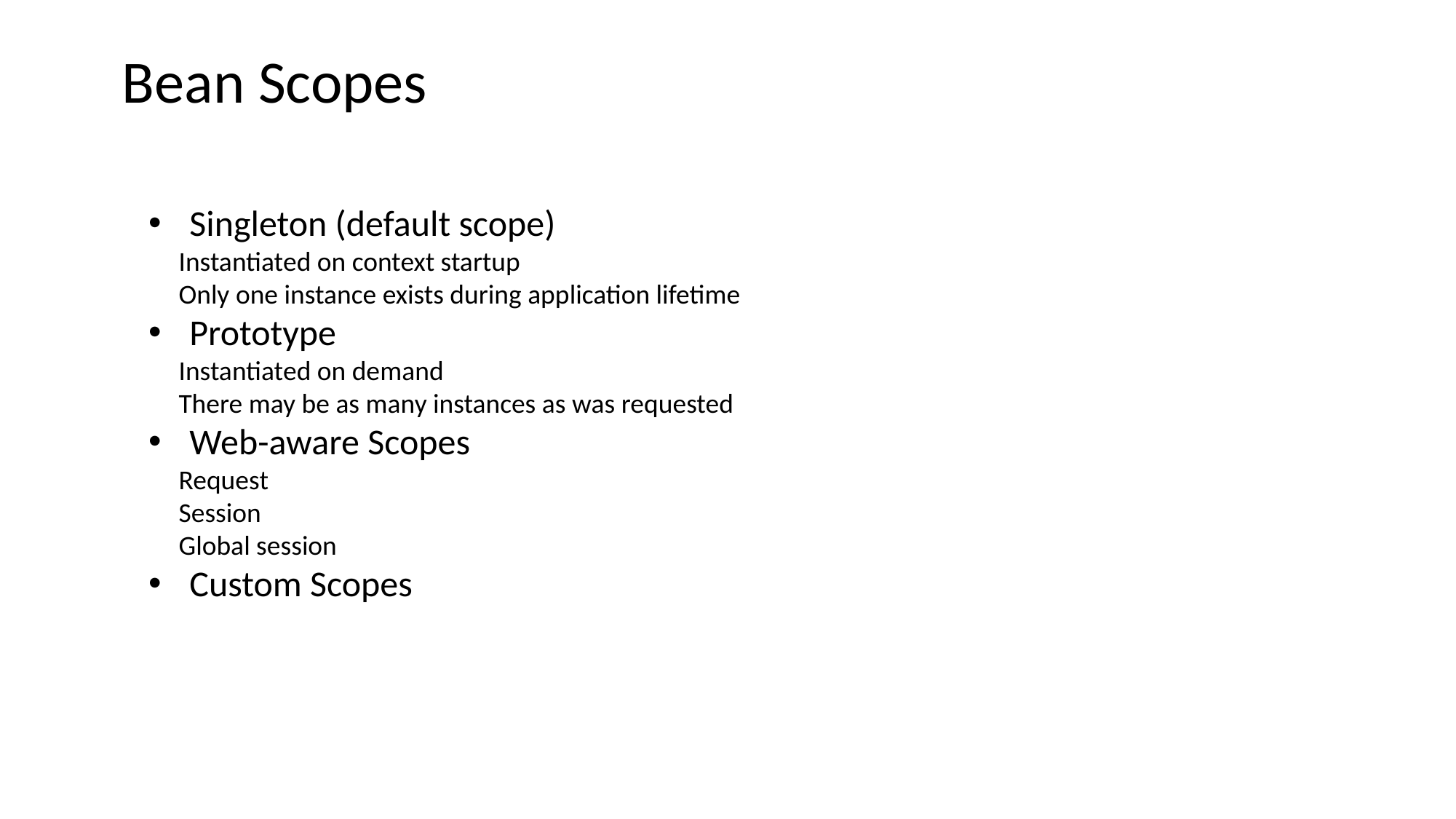

# Bean Scopes
Singleton (default scope)
Instantiated on context startup
Only one instance exists during application lifetime
Prototype
Instantiated on demand
There may be as many instances as was requested
Web-aware Scopes
Request
Session
Global session
Custom Scopes